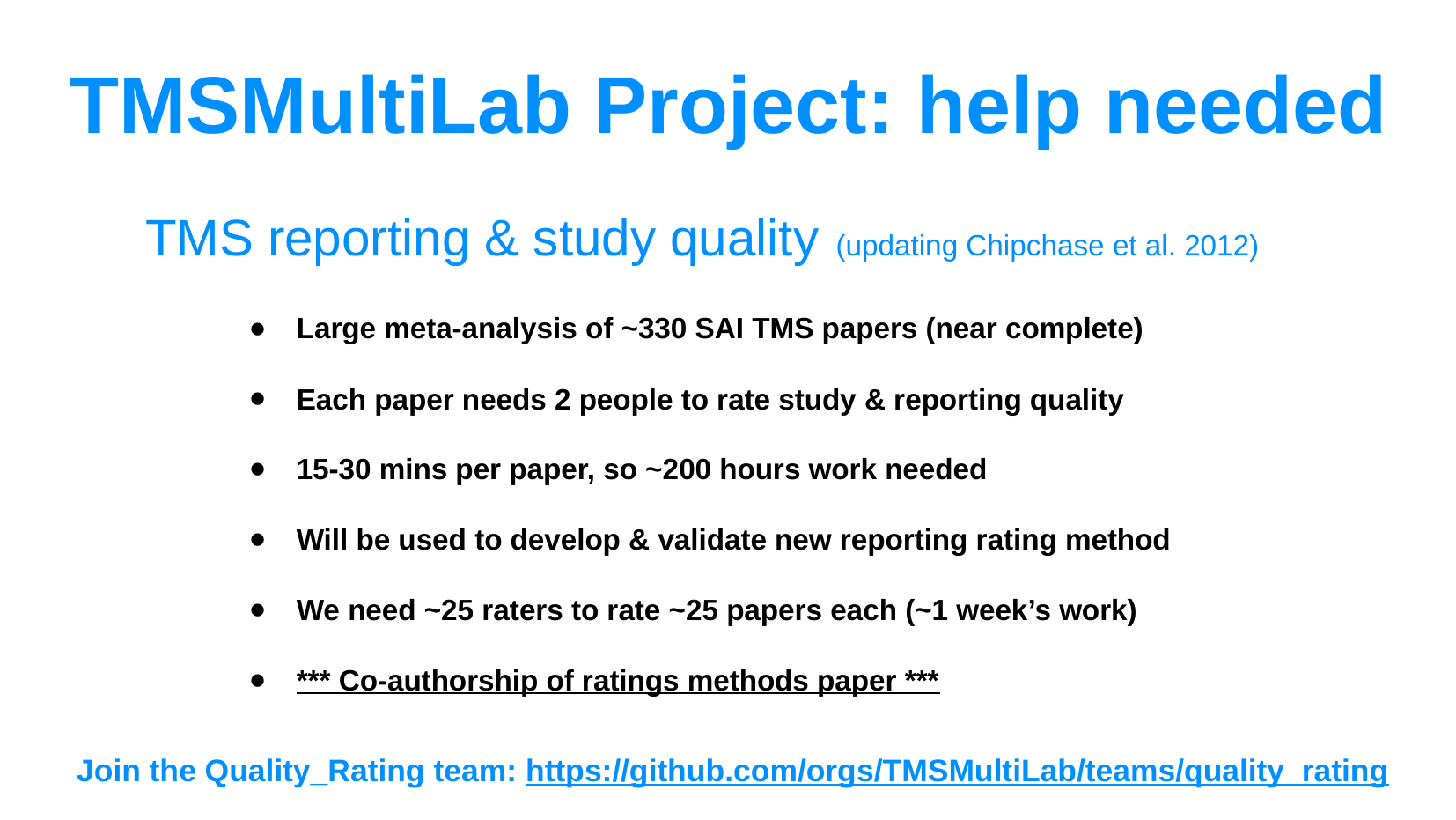

TMSMultiLab Project: help needed
TMS reporting & study quality  (updating Chipchase et al. 2012)
Large meta-analysis of ~330 SAI TMS papers (near complete)

Each paper needs 2 people to rate study & reporting quality

15-30 mins per paper, so ~200 hours work needed

Will be used to develop & validate new reporting rating method

We need ~25 raters to rate ~25 papers each (~1 week’s work)

*** Co-authorship of ratings methods paper ***
Join the Quality_Rating team: https://github.com/orgs/TMSMultiLab/teams/quality_rating